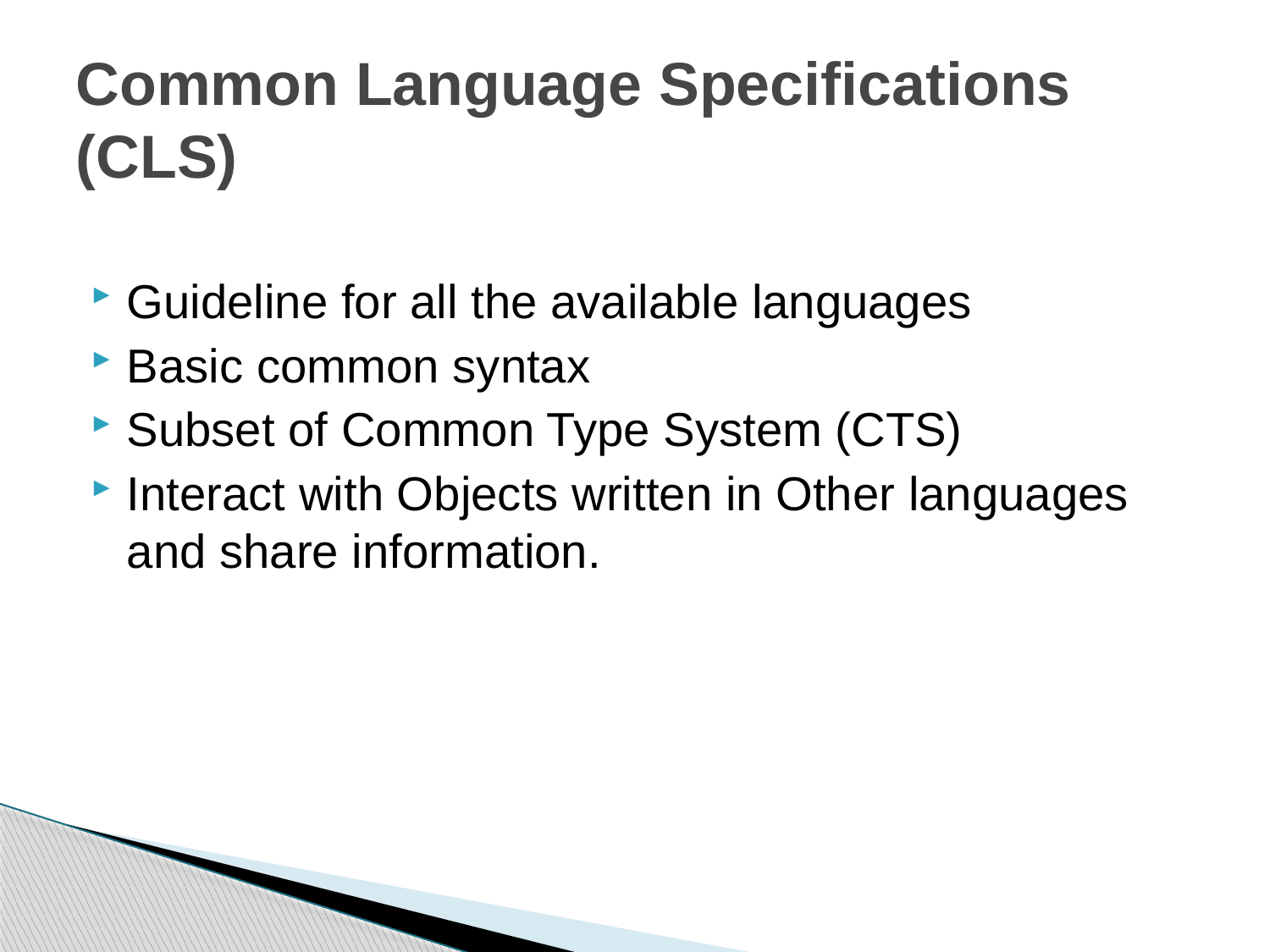

# Common Language Specifications (CLS)
Guideline for all the available languages
Basic common syntax
Subset of Common Type System (CTS)
Interact with Objects written in Other languages and share information.